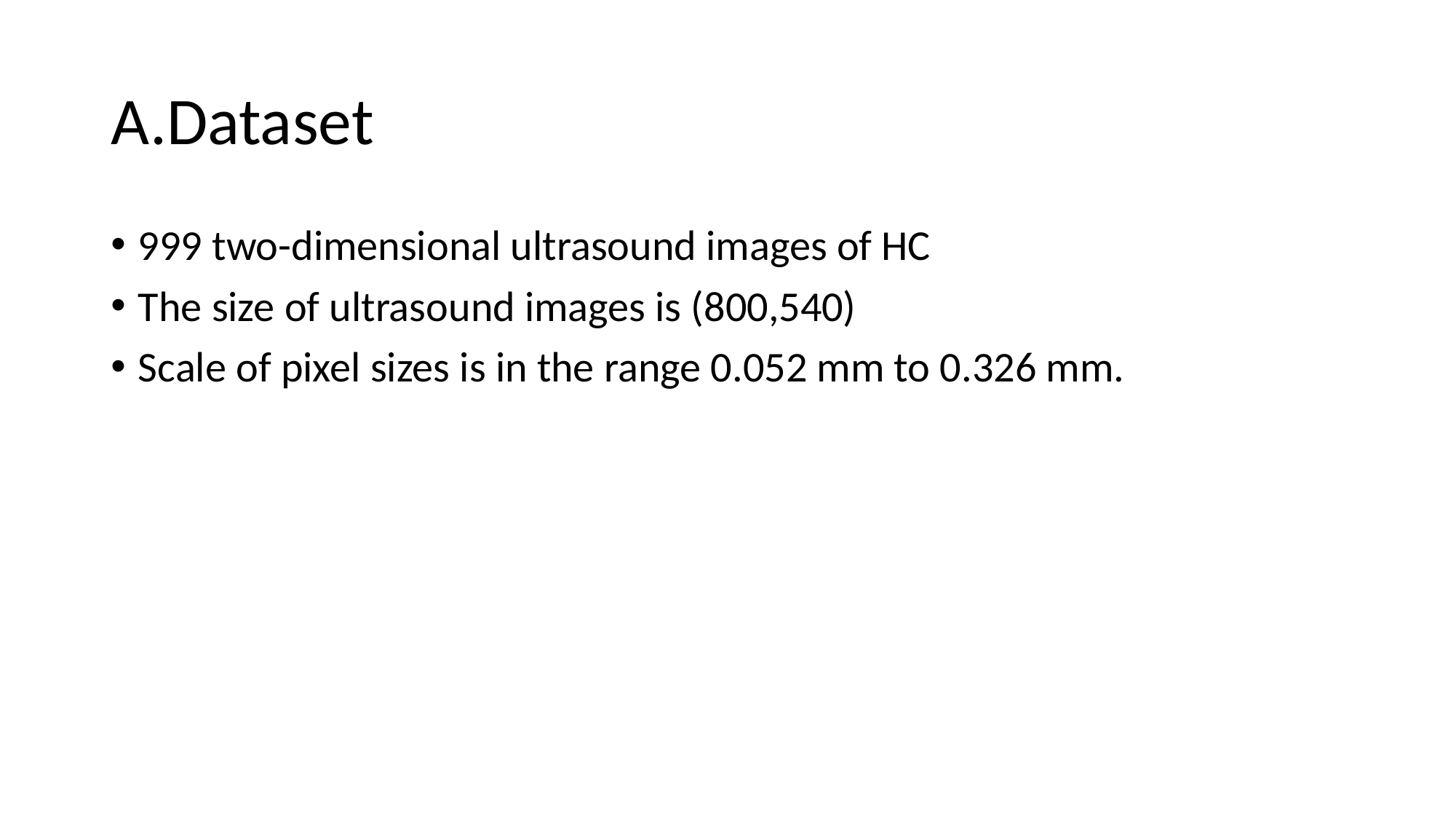

# A.Dataset
999 two-dimensional ultrasound images of HC
The size of ultrasound images is (800,540)
Scale of pixel sizes is in the range 0.052 mm to 0.326 mm.